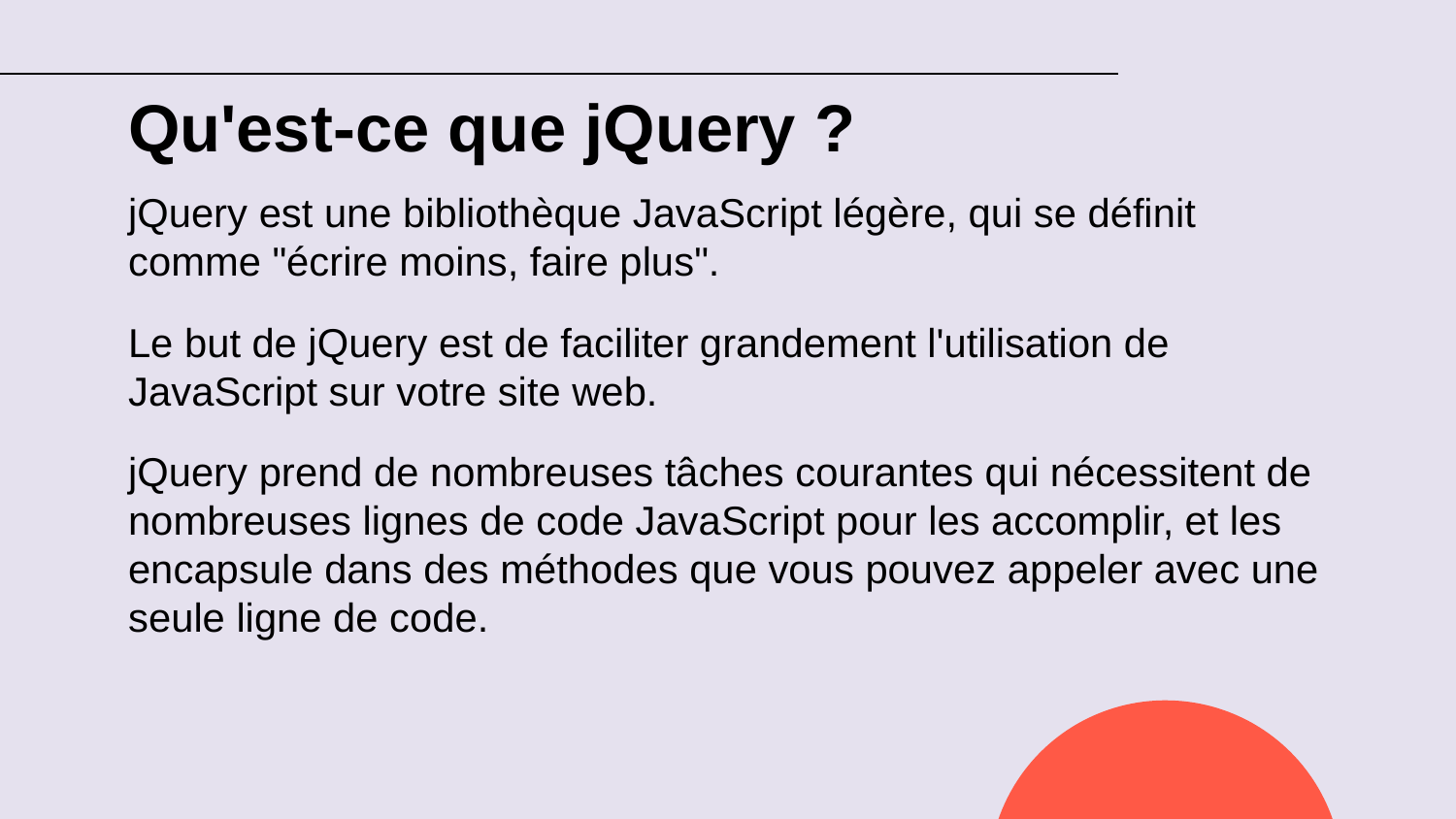

# Qu'est-ce que jQuery ?
jQuery est une bibliothèque JavaScript légère, qui se définit comme "écrire moins, faire plus".
Le but de jQuery est de faciliter grandement l'utilisation de JavaScript sur votre site web.
jQuery prend de nombreuses tâches courantes qui nécessitent de nombreuses lignes de code JavaScript pour les accomplir, et les encapsule dans des méthodes que vous pouvez appeler avec une seule ligne de code.